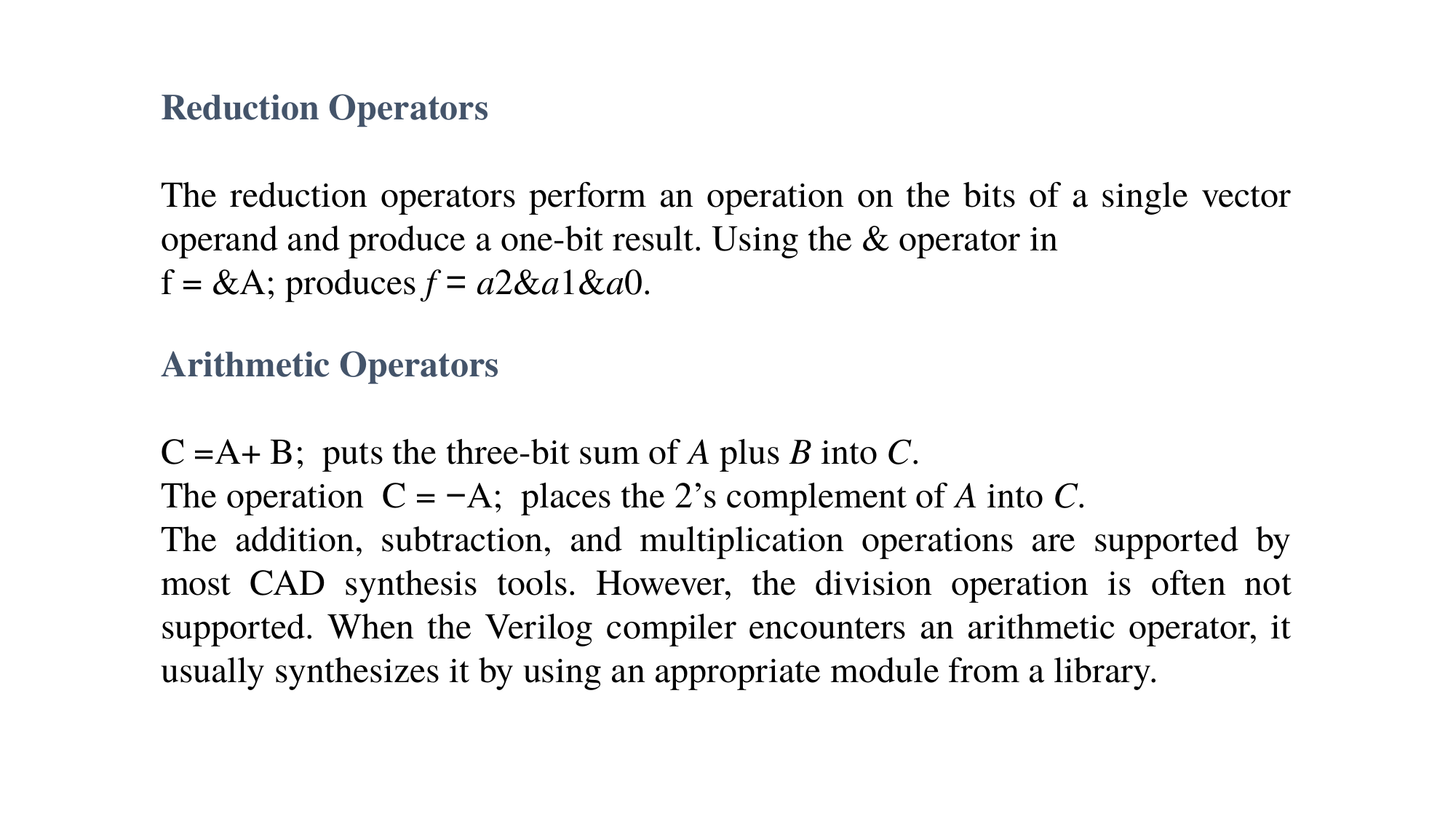

Reduction Operators

The reduction operators perform an operation on the bits of a single vector operand and produce a one-bit result. Using the & operator in
f = &A; produces f = a2&a1&a0.
Arithmetic Operators

C =A+ B;  puts the three-bit sum of A plus B into C.
The operation  C = −A;  places the 2’s complement of A into C.
The addition, subtraction, and multiplication operations are supported by most CAD synthesis tools. However, the division operation is often not supported. When the Verilog compiler encounters an arithmetic operator, it usually synthesizes it by using an appropriate module from a library.